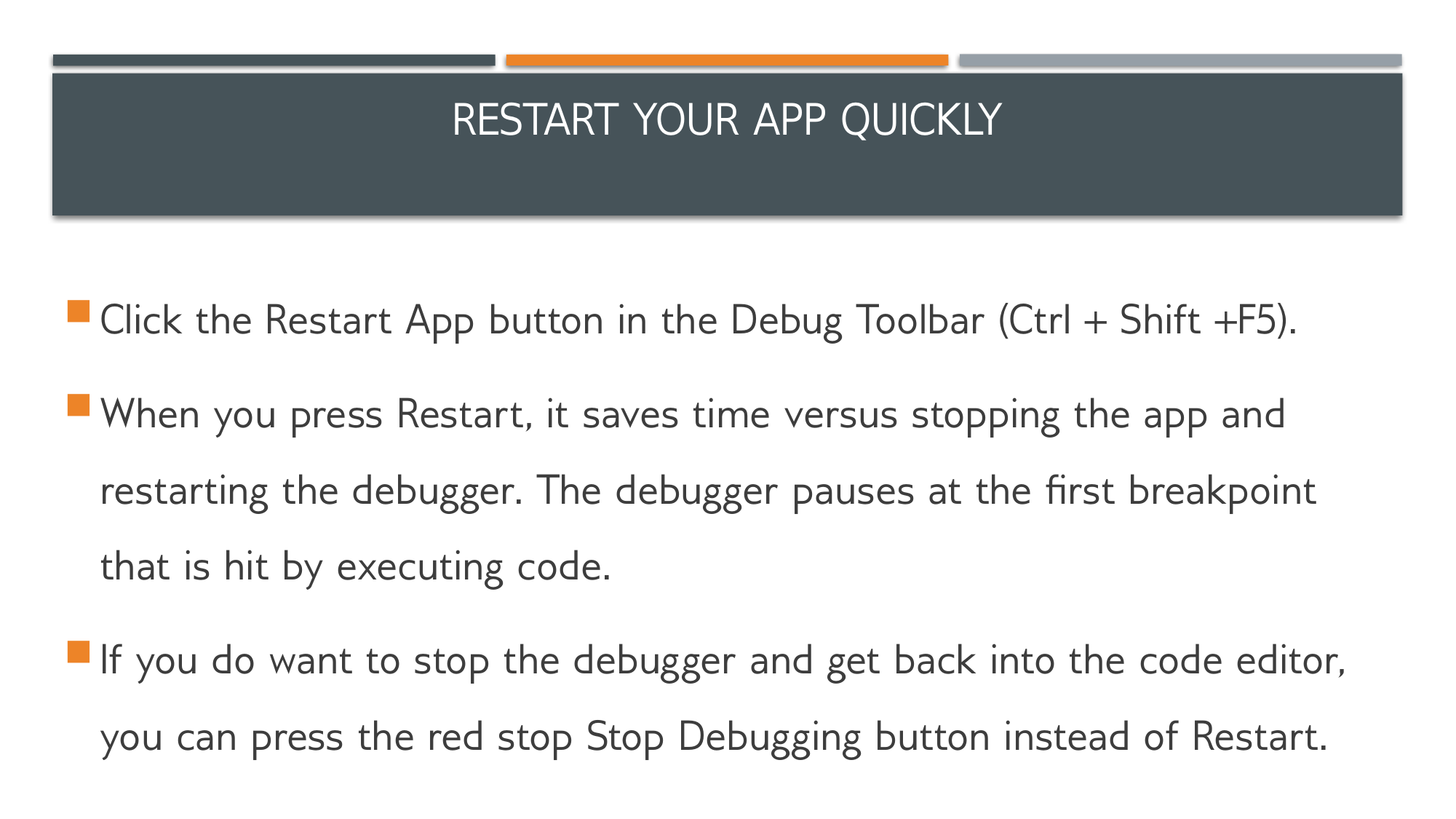

# Restart your app quickly
Click the Restart App button in the Debug Toolbar (Ctrl + Shift +F5).
When you press Restart, it saves time versus stopping the app and restarting the debugger. The debugger pauses at the first breakpoint that is hit by executing code.
If you do want to stop the debugger and get back into the code editor, you can press the red stop Stop Debugging button instead of Restart.